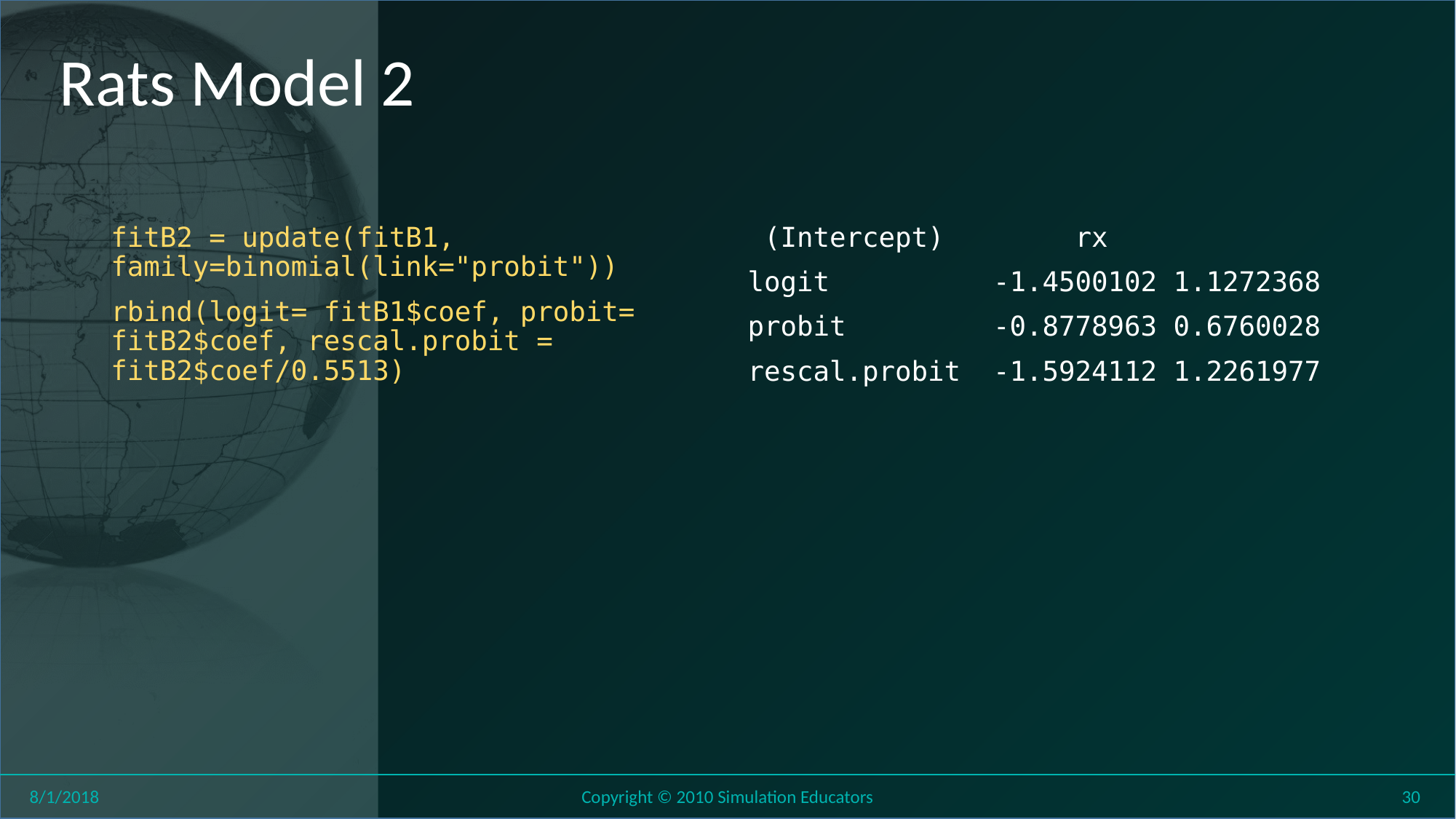

# Rats Model 2
fitB2 = update(fitB1, family=binomial(link="probit"))
rbind(logit= fitB1$coef, probit= fitB2$coef, rescal.probit = fitB2$coef/0.5513)
 (Intercept)        rx
logit          -1.4500102 1.1272368
probit         -0.8778963 0.6760028
rescal.probit  -1.5924112 1.2261977
8/1/2018
Copyright © 2010 Simulation Educators
30